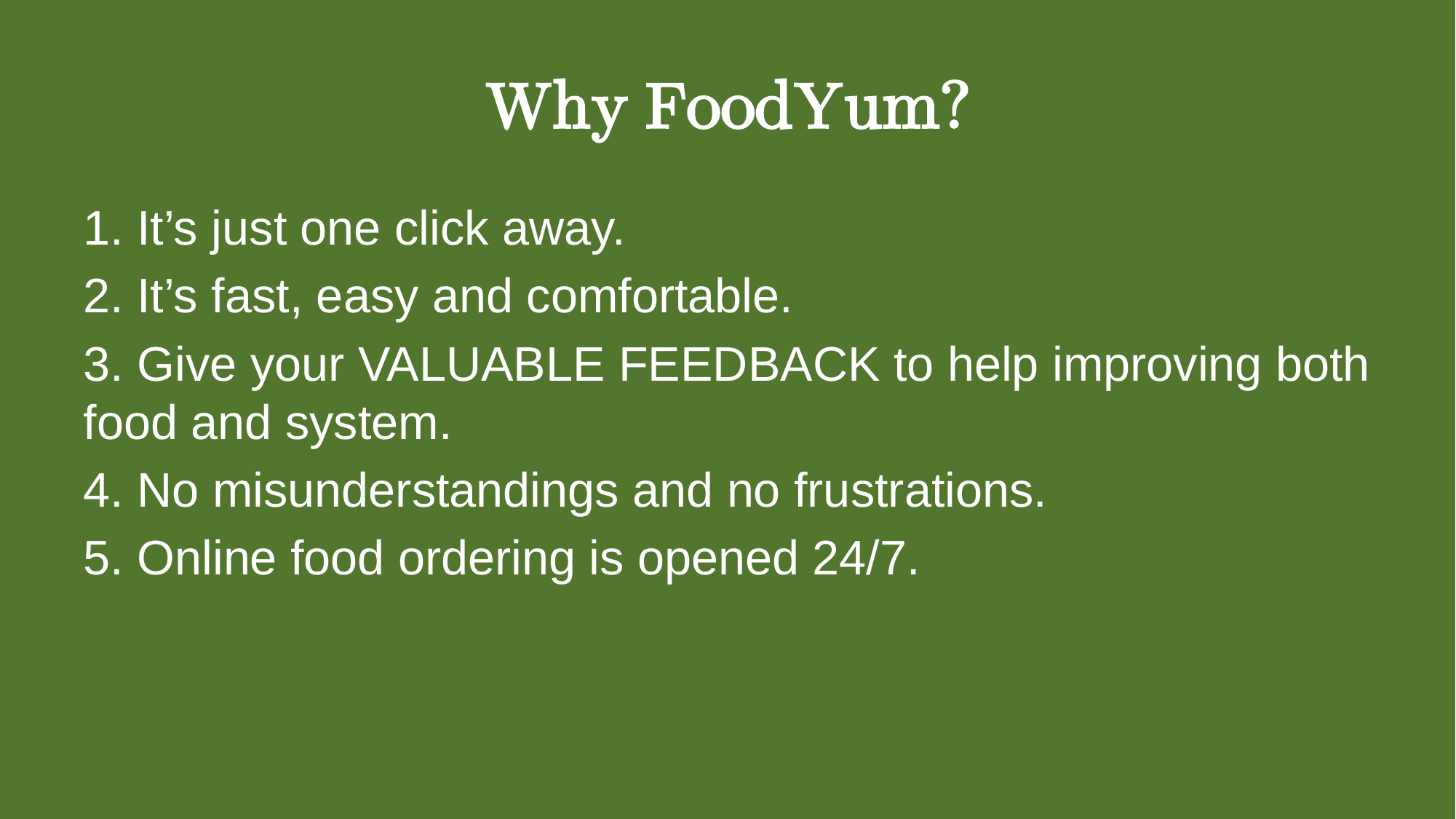

# Why FoodYum?
1. It’s just one click away.
2. It’s fast, easy and comfortable.
3. Give your VALUABLE FEEDBACK to help improving both food and system.
4. No misunderstandings and no frustrations.
5. Online food ordering is opened 24/7.